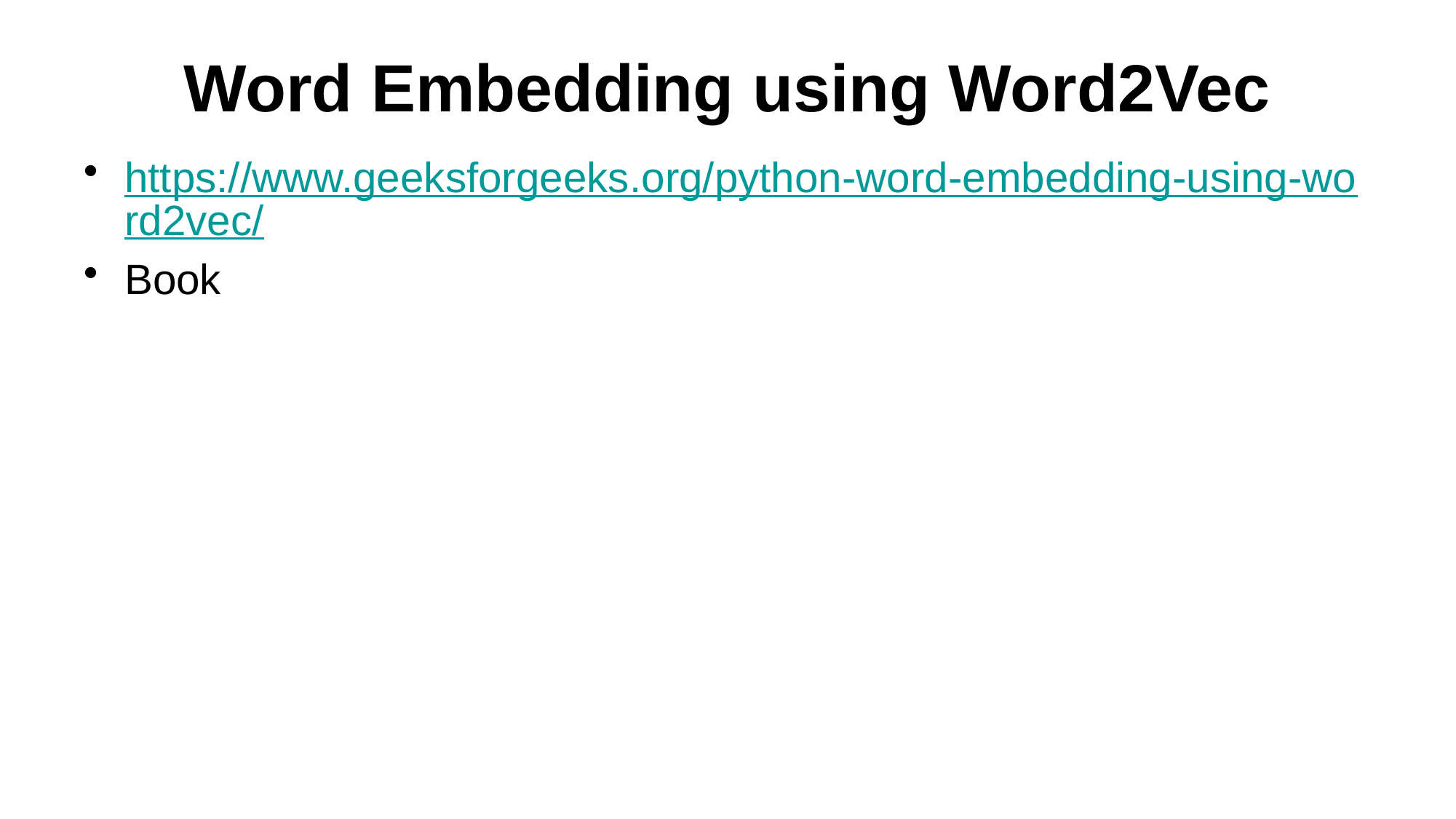

# Word Embedding using Word2Vec
https://www.geeksforgeeks.org/python-word-embedding-using-word2vec/
Book